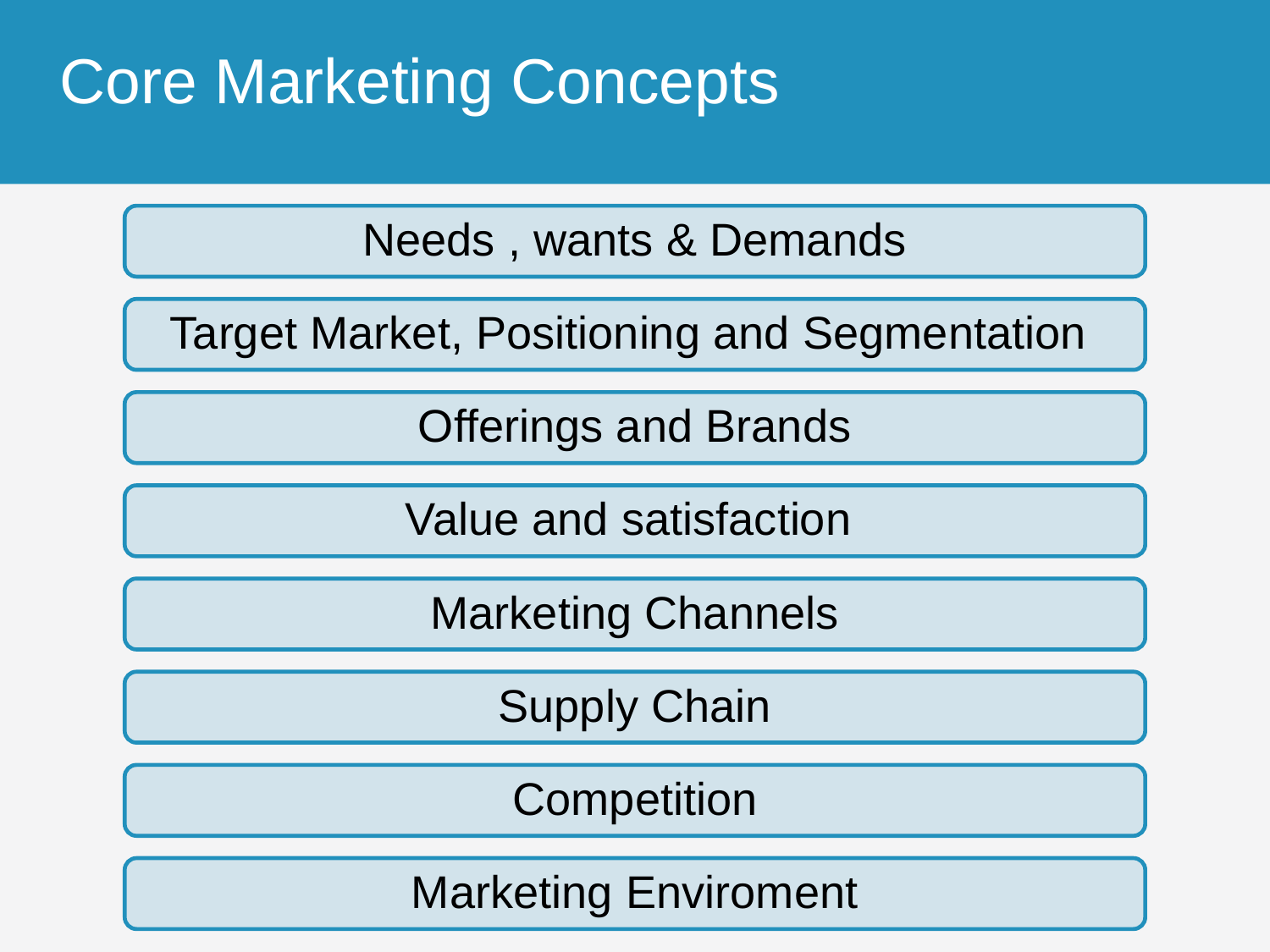

# Core Marketing Concepts
Needs , wants & Demands
Target Market, Positioning and Segmentation
Offerings and Brands
Value and satisfaction
Marketing Channels
Supply Chain
Competition
Marketing Enviroment